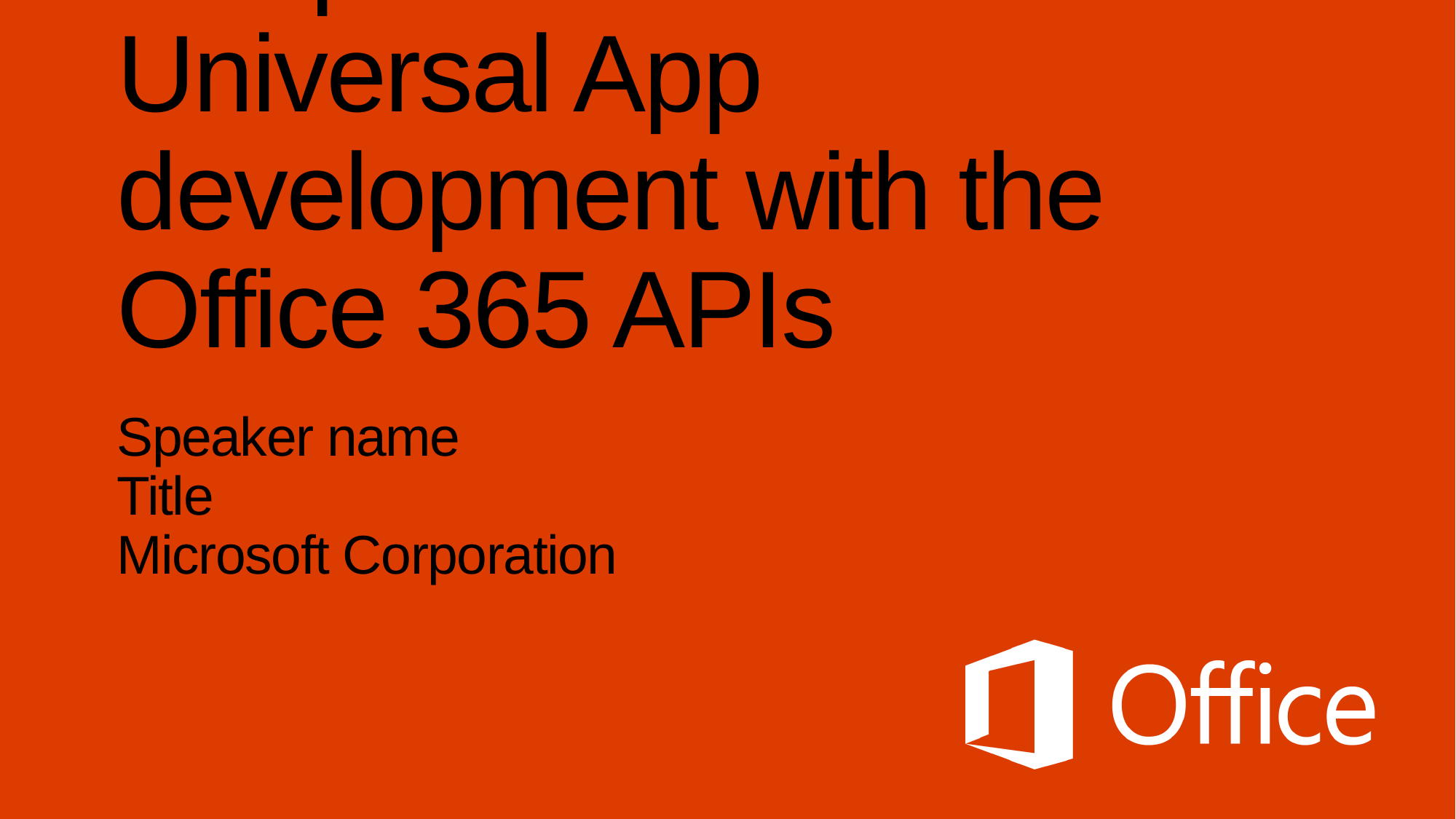

# Deep Dive into native Universal App development with the Office 365 APIs
Speaker name
Title
Microsoft Corporation